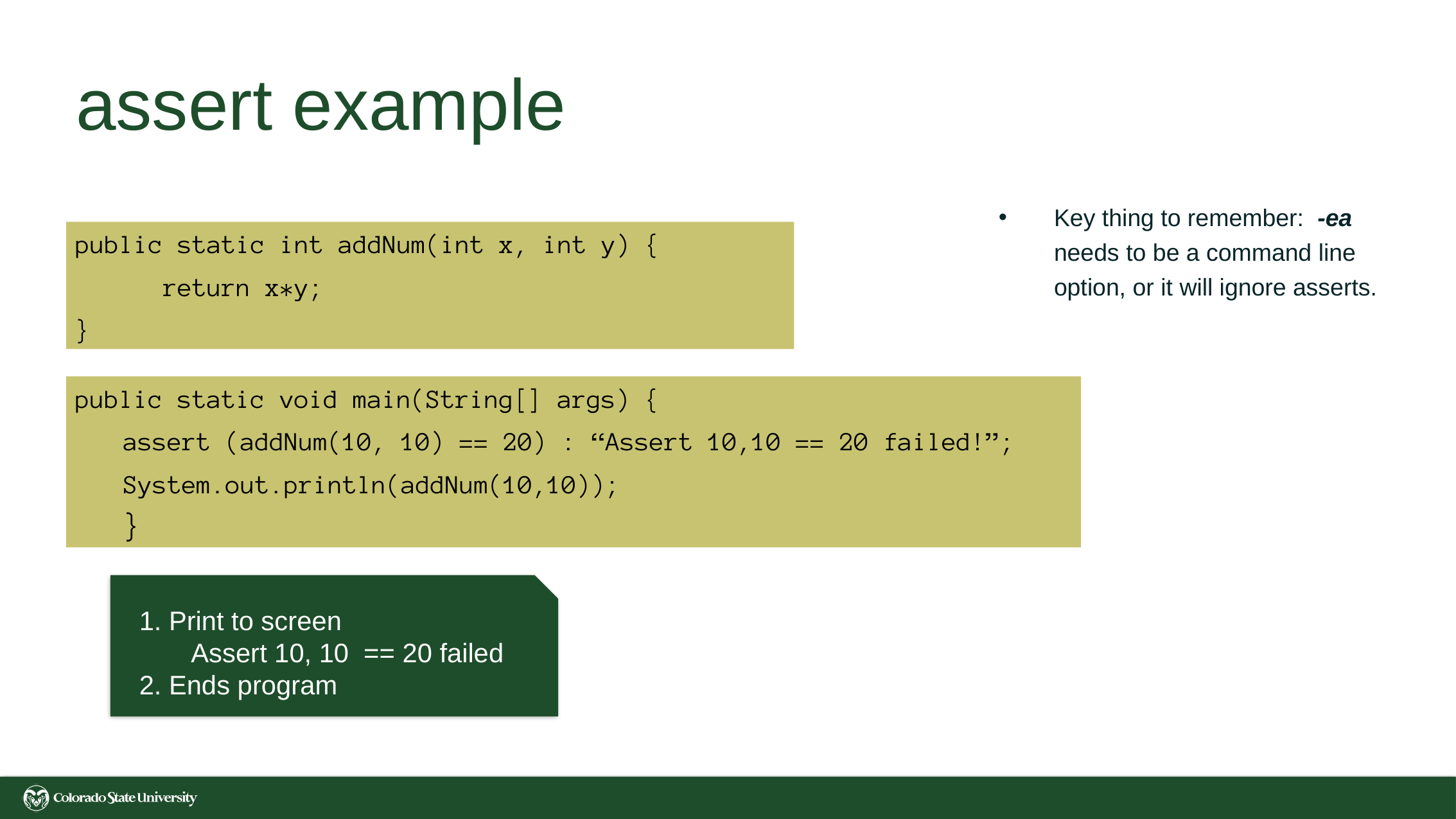

# assert example
Key thing to remember:  -ea needs to be a command line option, or it will ignore asserts.

public static int addNum(int x, int y) {
      return x*y;
}
public static void main(String[] args) {
assert (addNum(10, 10) == 20) : “Assert 10,10 == 20 failed!”;
System.out.println(addNum(10,10));
}
1. Print to screen
       Assert 10, 10  == 20 failed
2. Ends program